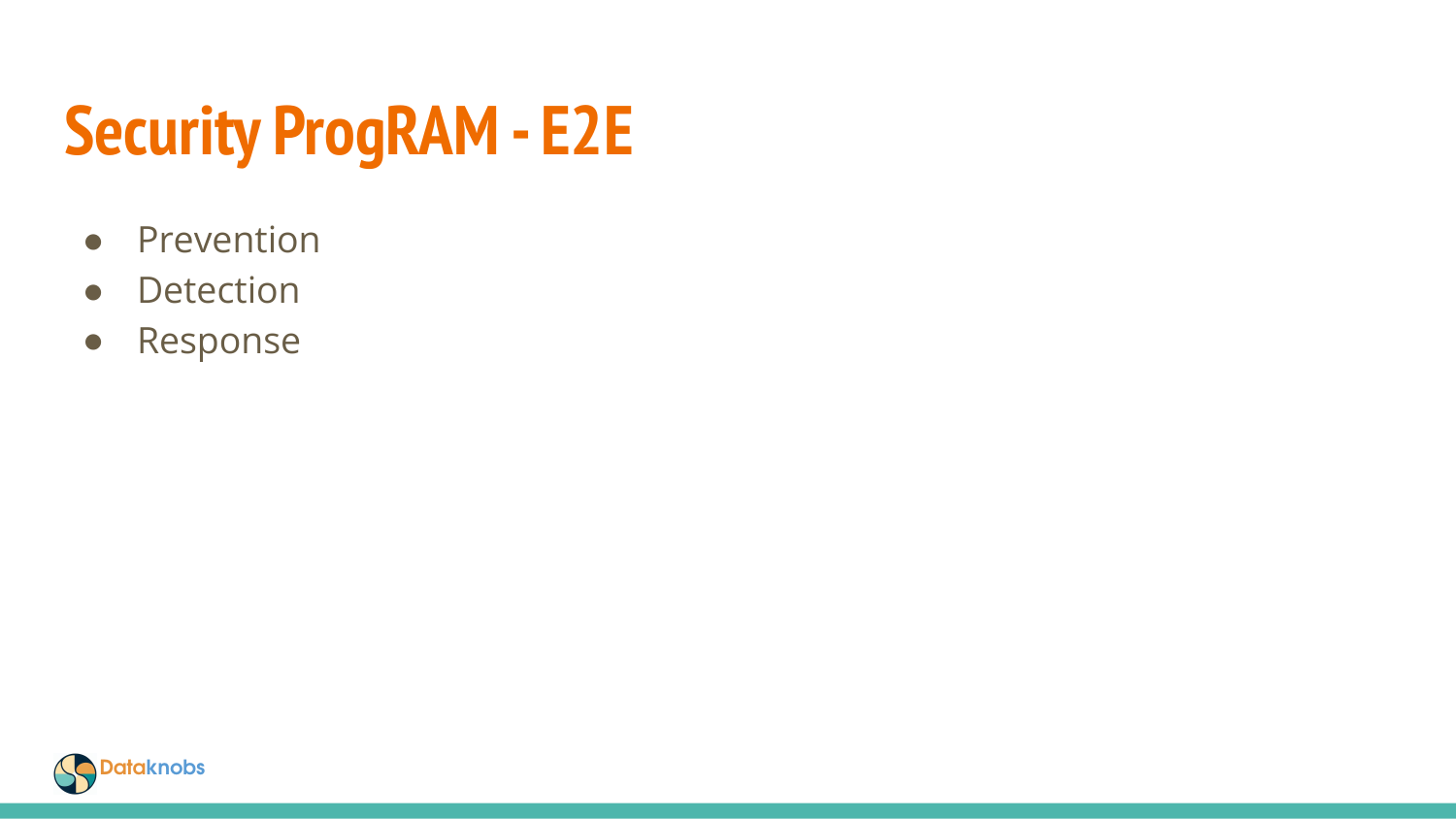

# Security ProgRAM - E2E
Prevention
Detection
Response